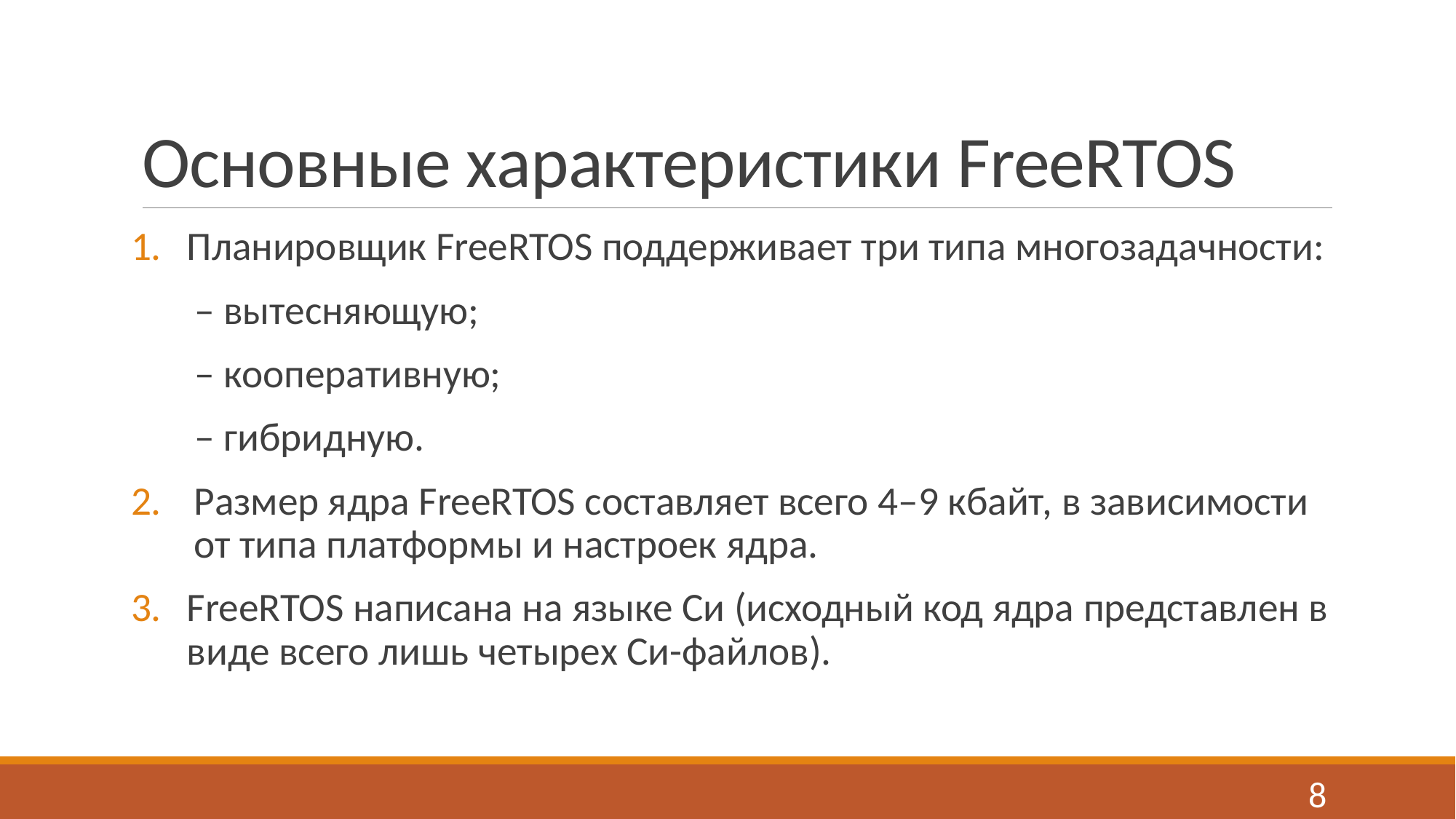

# Основные характеристики FreeRTOS
Планировщик FreeRTOS поддерживает три типа многозадачности:
       – вытесняющую;
       – кооперативную;
       – гибридную.
Размер ядра FreeRTOS составляет всего 4–9 кбайт, в зависимости от типа платформы и настроек ядра.
FreeRTOS написана на языке Си (исходный код ядра представлен в виде всего лишь четырех Си-файлов).
8